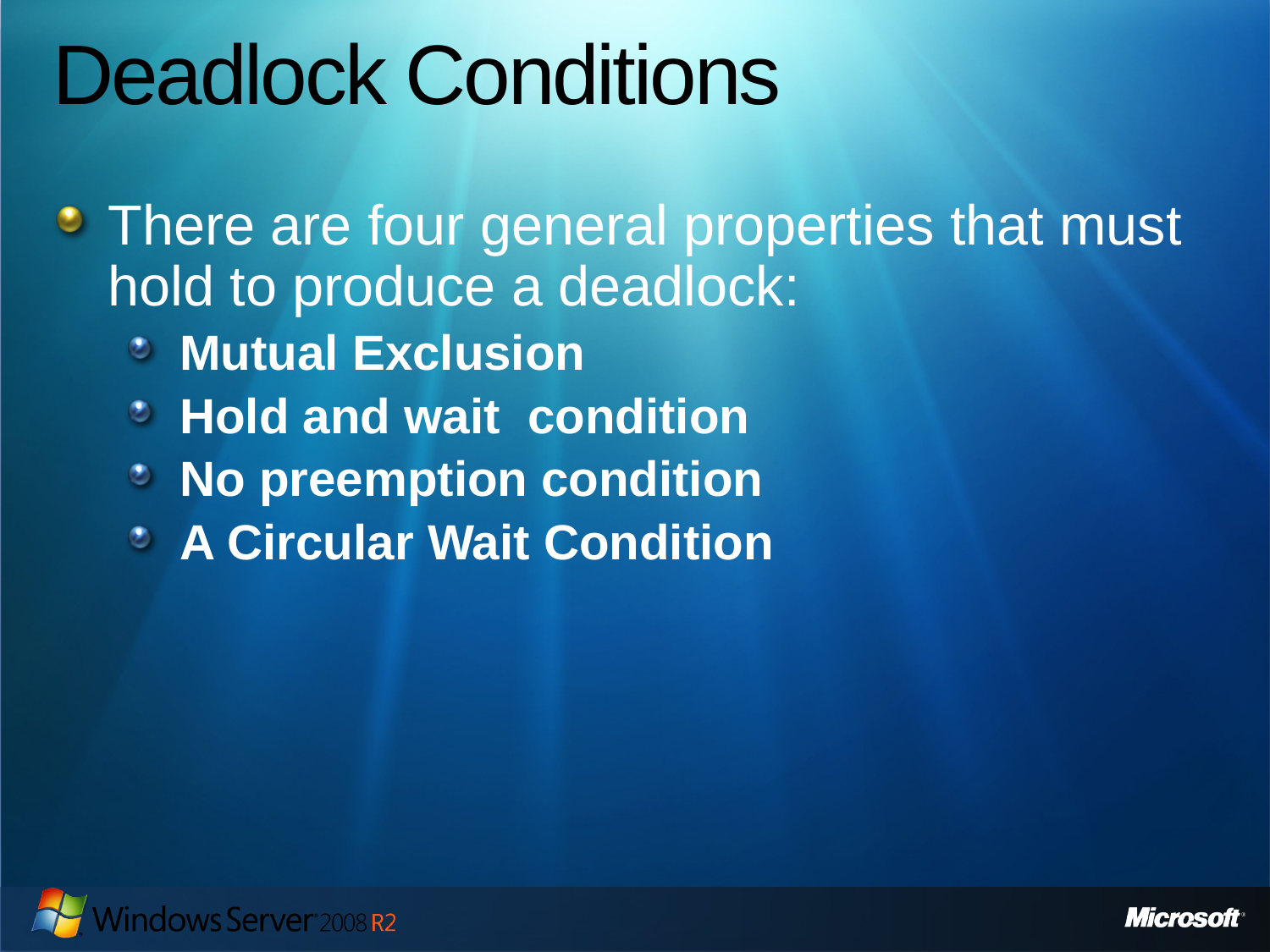

# Deadlock Conditions
There are four general properties that must hold to produce a deadlock:
Mutual Exclusion
Hold and wait  condition
No preemption condition
A Circular Wait Condition